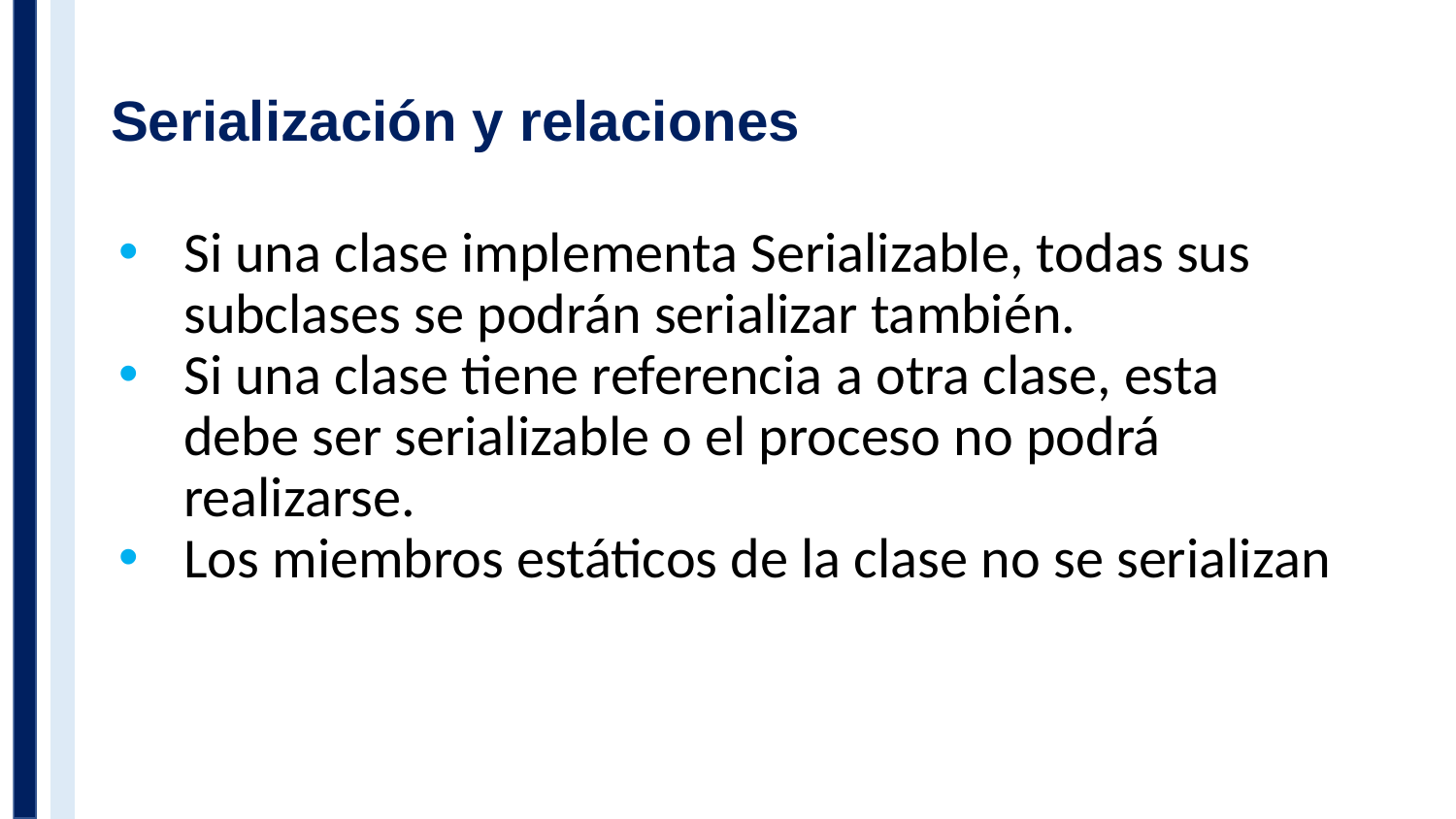

# Serialización y relaciones
Si una clase implementa Serializable, todas sus subclases se podrán serializar también.
Si una clase tiene referencia a otra clase, esta debe ser serializable o el proceso no podrá realizarse.
Los miembros estáticos de la clase no se serializan